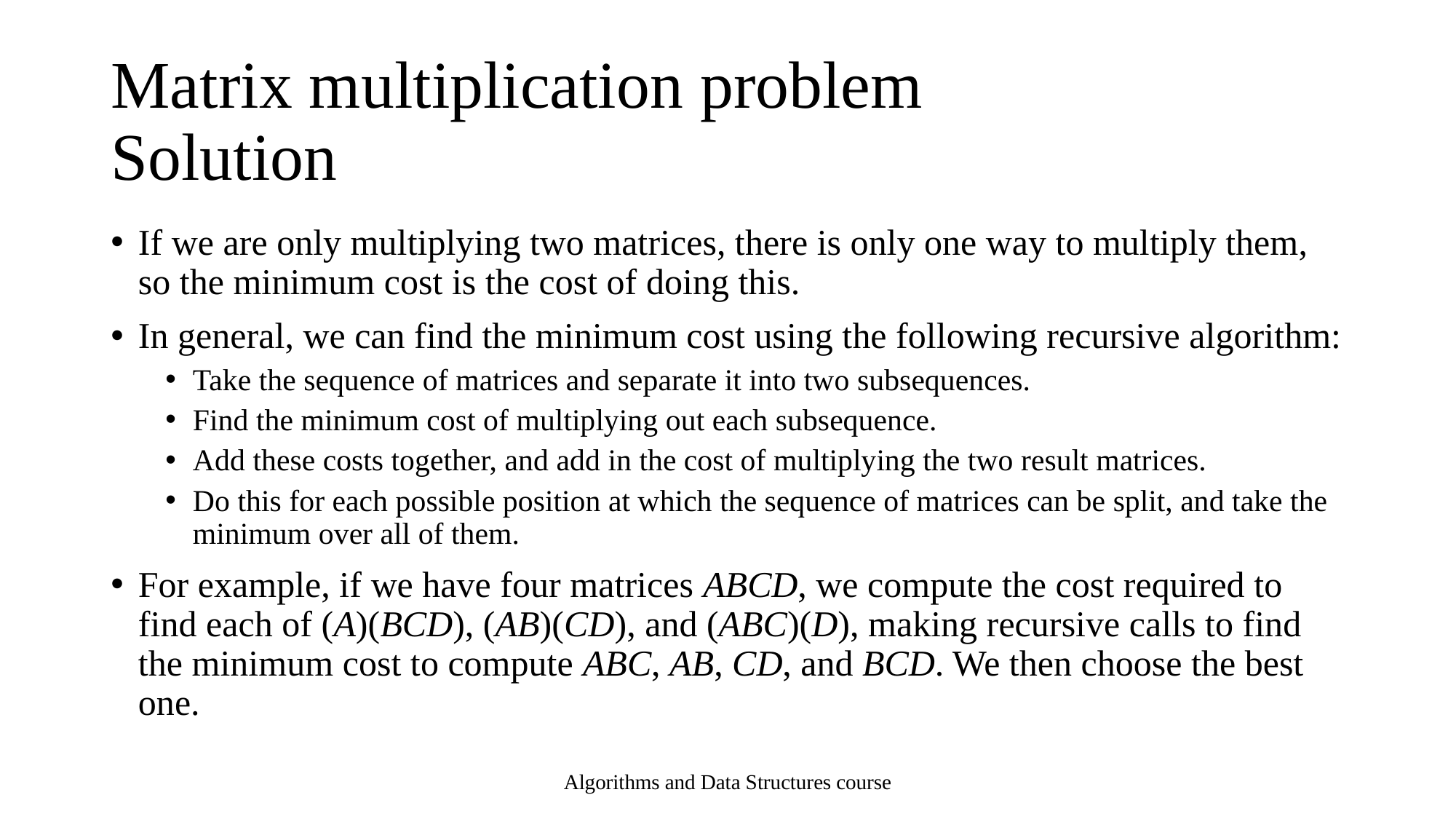

# Matrix multiplication problem Solution
If we are only multiplying two matrices, there is only one way to multiply them, so the minimum cost is the cost of doing this.
In general, we can find the minimum cost using the following recursive algorithm:
Take the sequence of matrices and separate it into two subsequences.
Find the minimum cost of multiplying out each subsequence.
Add these costs together, and add in the cost of multiplying the two result matrices.
Do this for each possible position at which the sequence of matrices can be split, and take the minimum over all of them.
For example, if we have four matrices ABCD, we compute the cost required to find each of (A)(BCD), (AB)(CD), and (ABC)(D), making recursive calls to find the minimum cost to compute ABC, AB, CD, and BCD. We then choose the best one.

Algorithms and Data Structures course